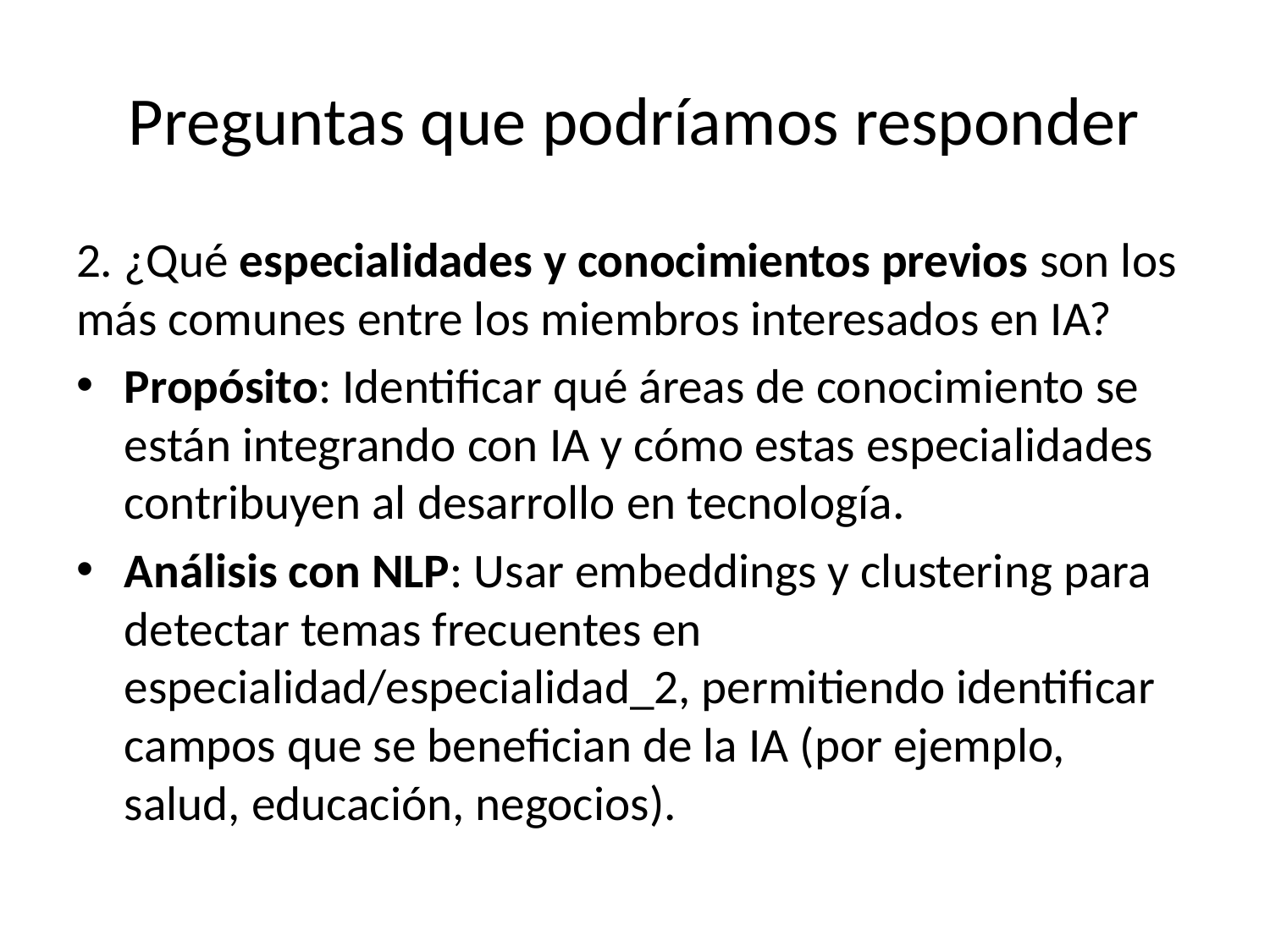

# Preguntas que podríamos responder
2. ¿Qué especialidades y conocimientos previos son los más comunes entre los miembros interesados en IA?
Propósito: Identificar qué áreas de conocimiento se están integrando con IA y cómo estas especialidades contribuyen al desarrollo en tecnología.
Análisis con NLP: Usar embeddings y clustering para detectar temas frecuentes en especialidad/especialidad_2, permitiendo identificar campos que se benefician de la IA (por ejemplo, salud, educación, negocios).